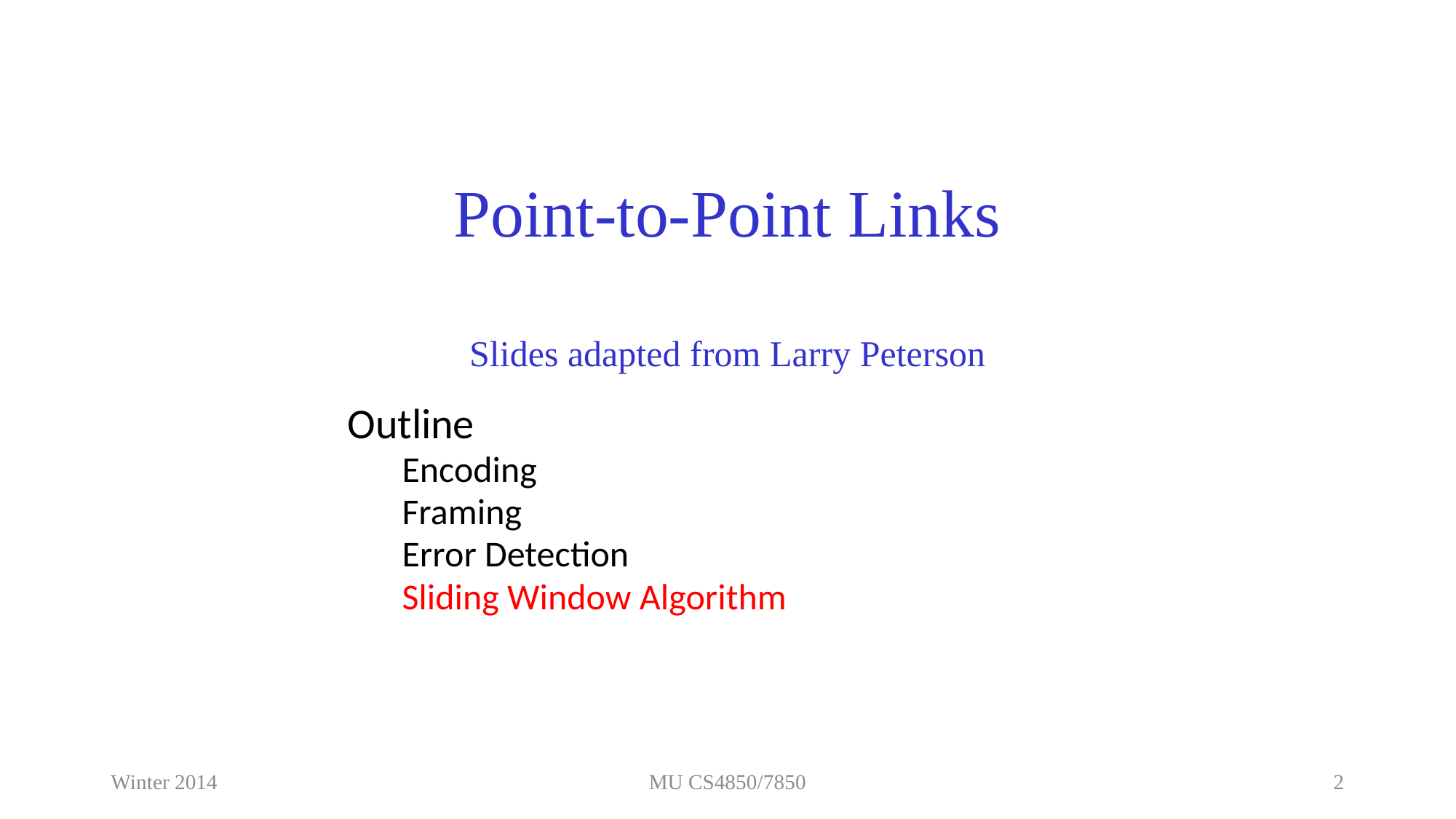

Point-to-Point Links
Slides adapted from Larry Peterson
Outline
Encoding
Framing
Error Detection
Sliding Window Algorithm
Winter 2014
MU CS4850/7850
2